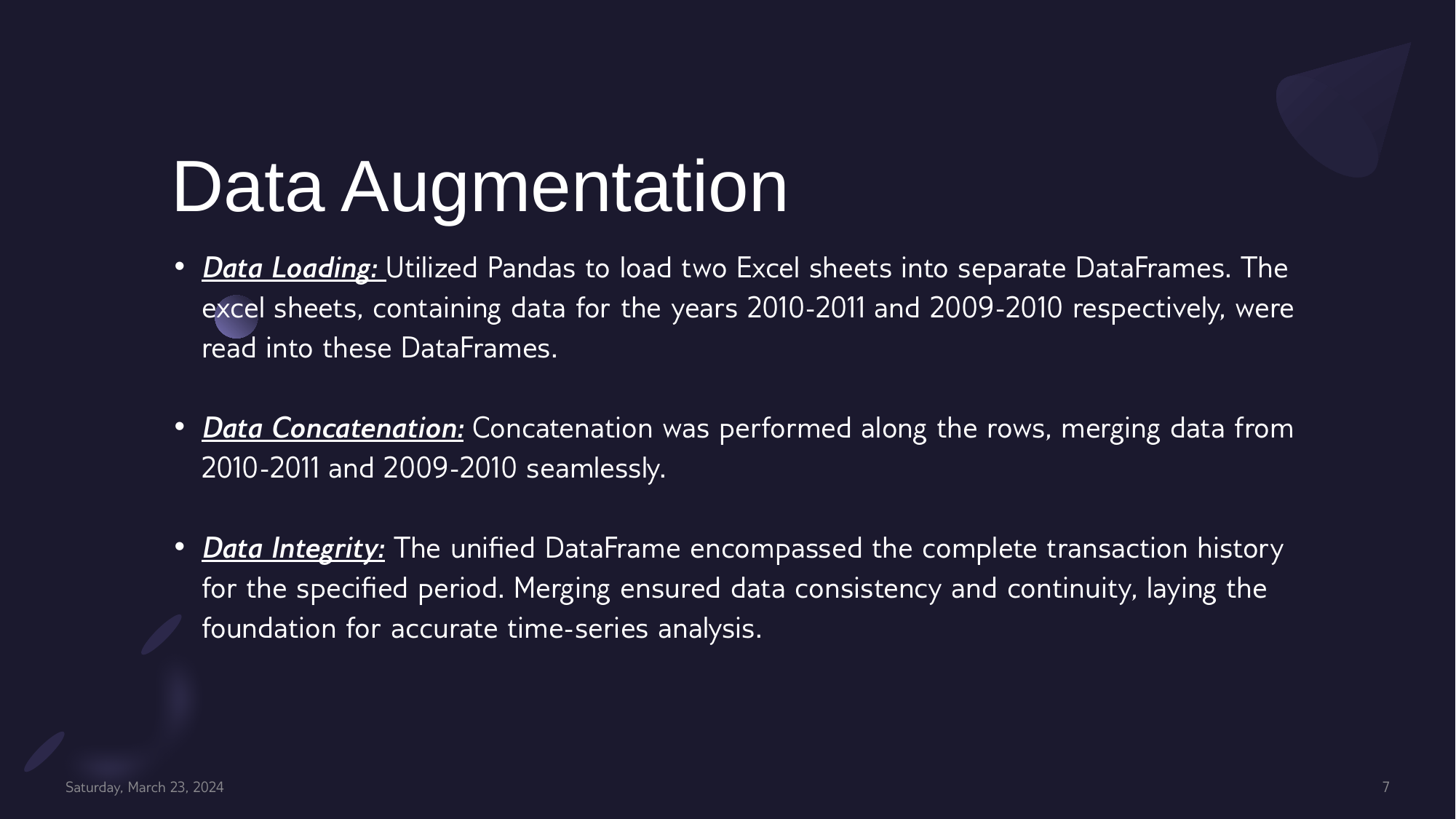

# Data Augmentation
Data Loading: Utilized Pandas to load two Excel sheets into separate DataFrames. The excel sheets, containing data for the years 2010-2011 and 2009-2010 respectively, were read into these DataFrames.

Data Concatenation: Concatenation was performed along the rows, merging data from 2010-2011 and 2009-2010 seamlessly.

Data Integrity: The unified DataFrame encompassed the complete transaction history for the specified period. Merging ensured data consistency and continuity, laying the foundation for accurate time-series analysis.

Saturday, March 23, 2024
7